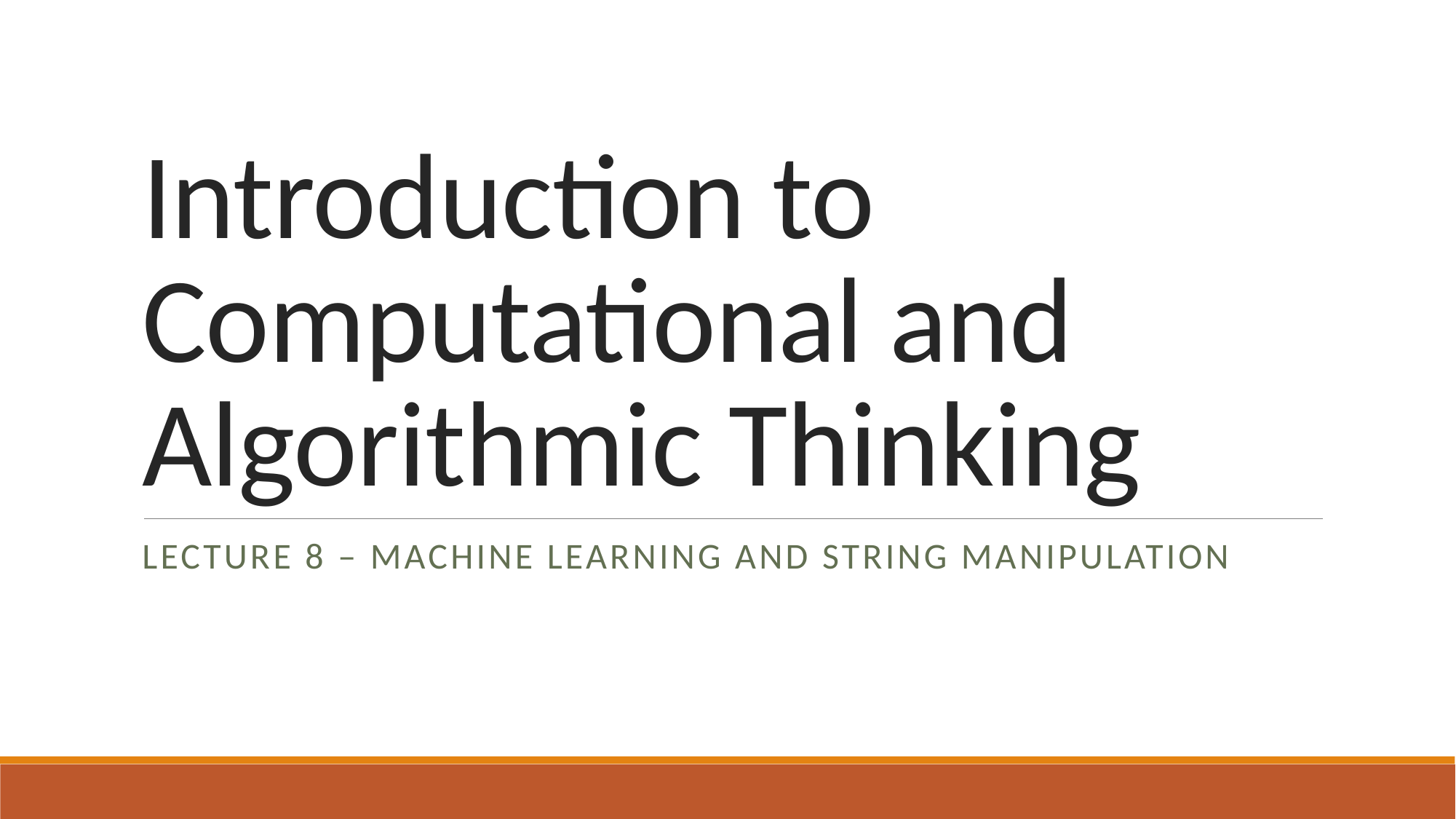

# Introduction to Computational and Algorithmic Thinking
Lecture 8 – Machine learning and String manipulation